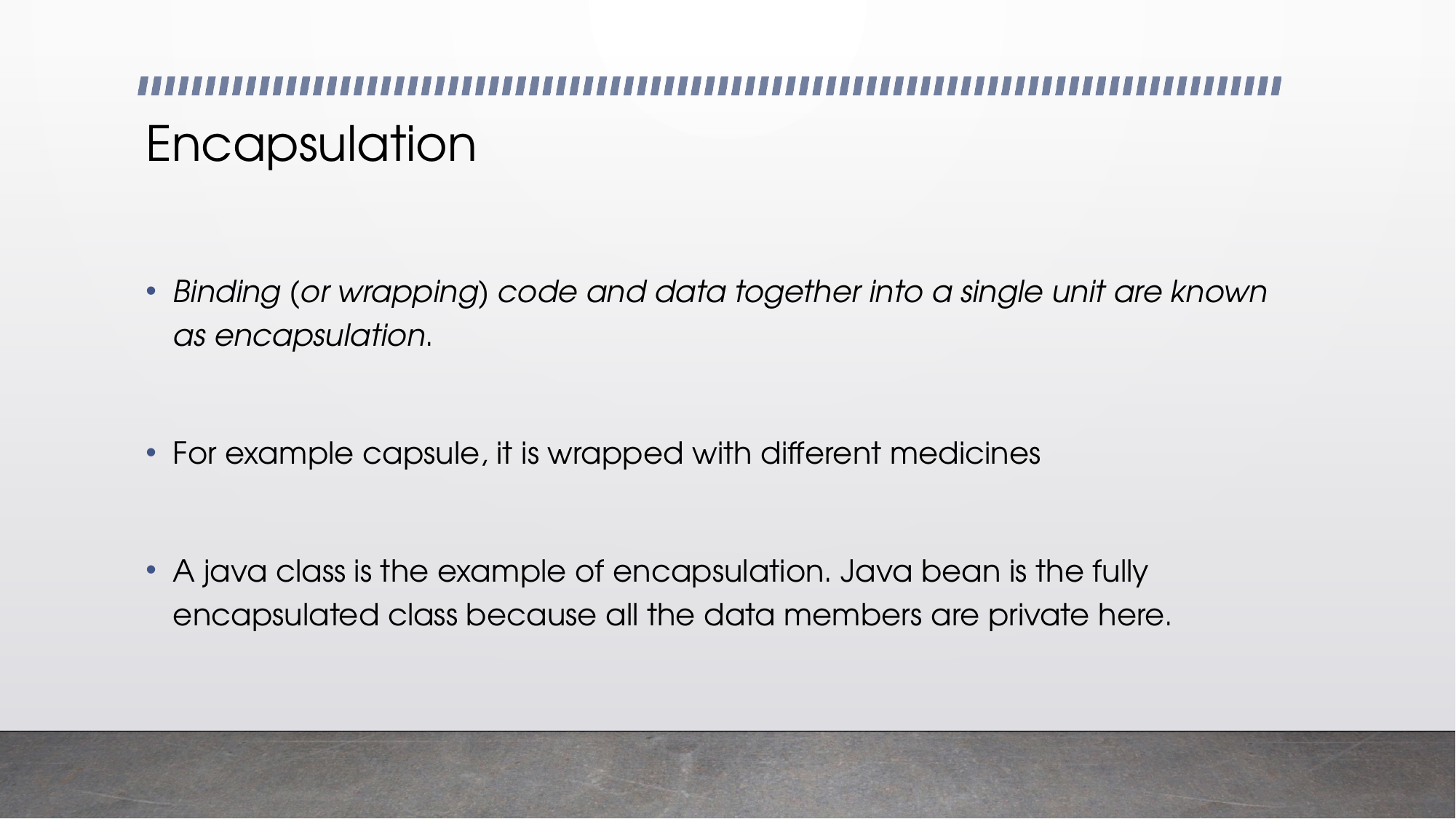

# Encapsulation
Binding (or wrapping) code and data together into a single unit are known as encapsulation.

For example capsule, it is wrapped with different medicines

A java class is the example of encapsulation. Java bean is the fully encapsulated class because all the data members are private here.